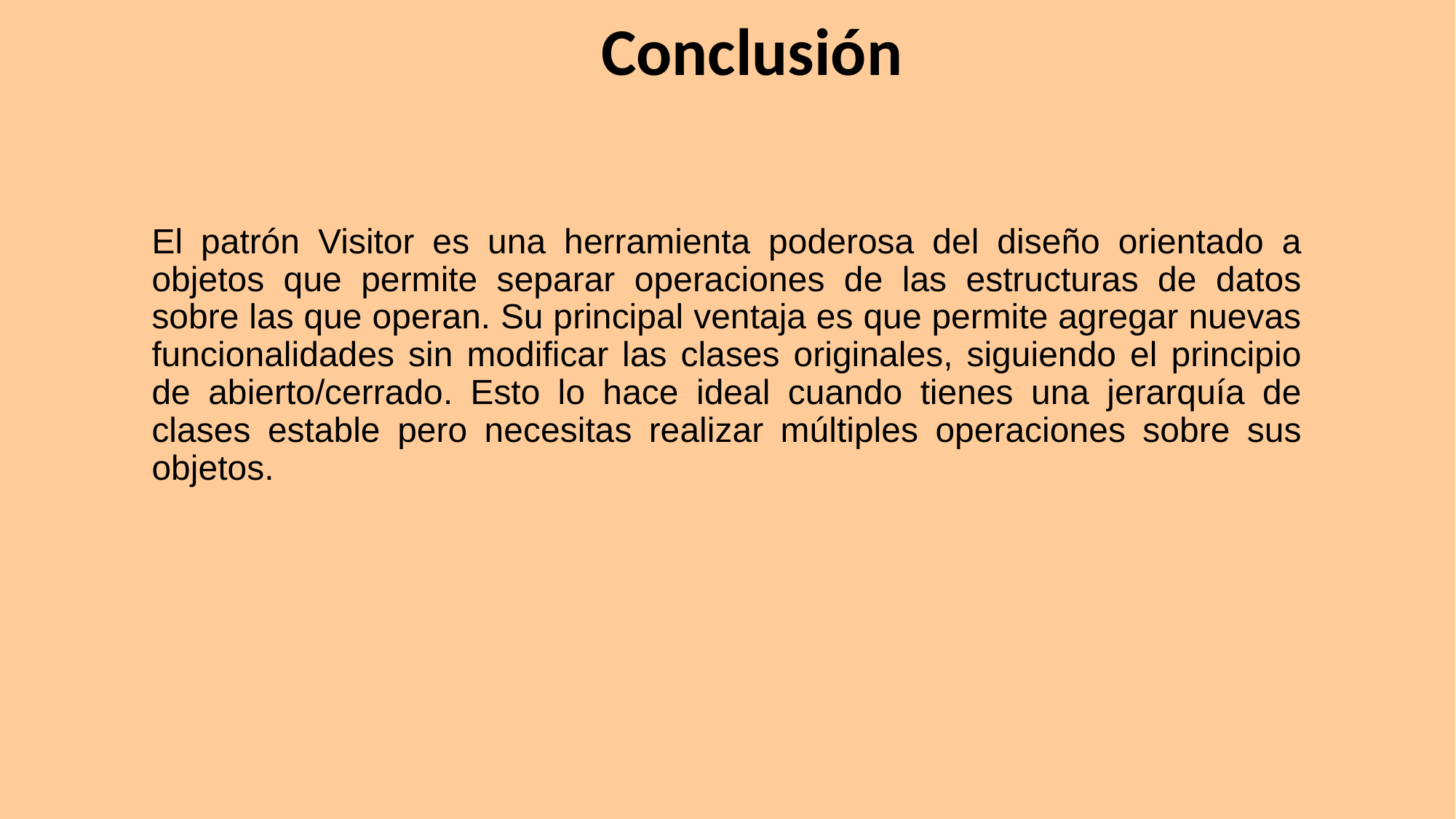

# Conclusión
El patrón Visitor es una herramienta poderosa del diseño orientado a objetos que permite separar operaciones de las estructuras de datos sobre las que operan. Su principal ventaja es que permite agregar nuevas funcionalidades sin modificar las clases originales, siguiendo el principio de abierto/cerrado. Esto lo hace ideal cuando tienes una jerarquía de clases estable pero necesitas realizar múltiples operaciones sobre sus objetos.